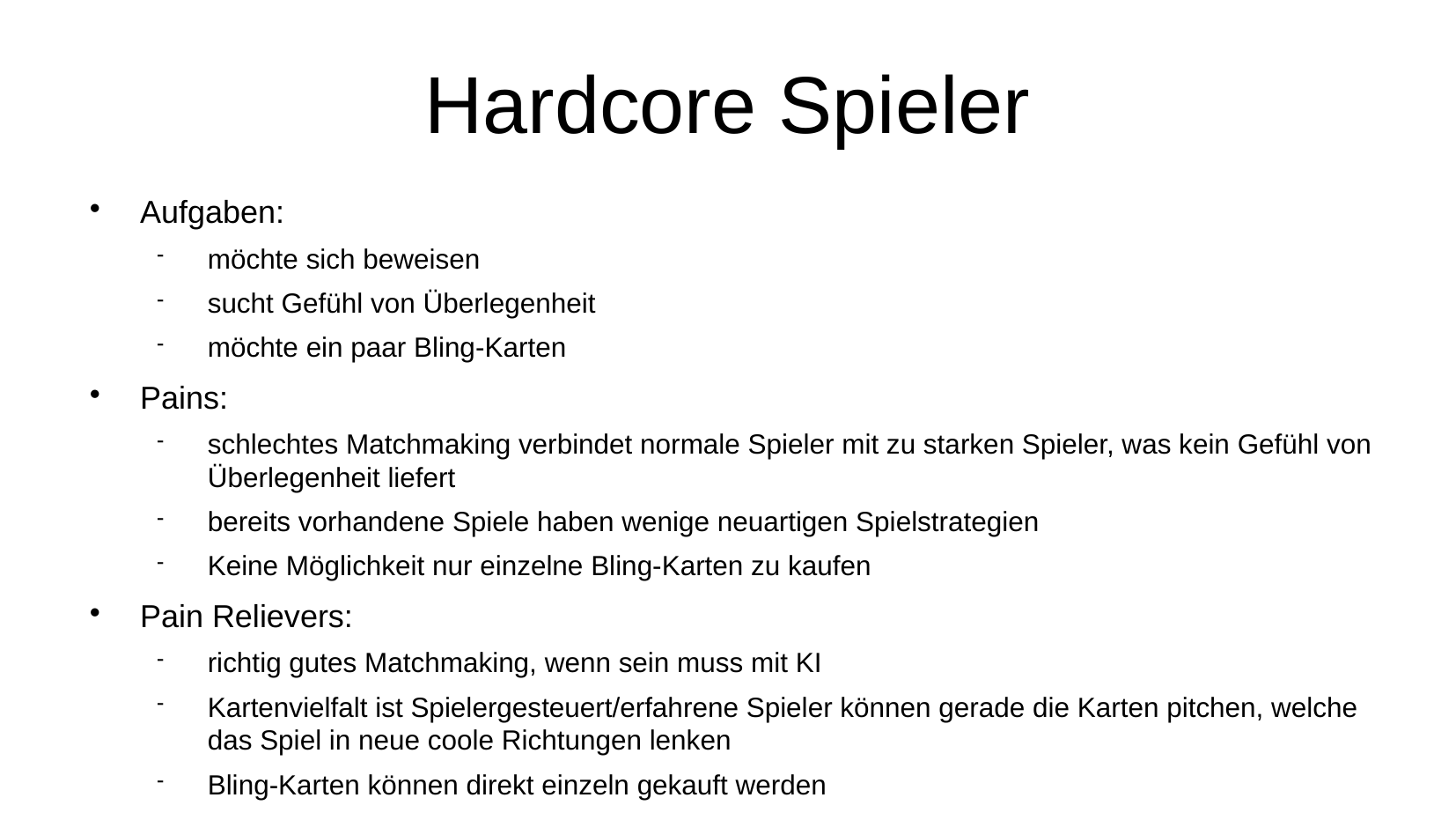

# Hardcore Spieler
Aufgaben:
möchte sich beweisen
sucht Gefühl von Überlegenheit
möchte ein paar Bling-Karten
Pains:
schlechtes Matchmaking verbindet normale Spieler mit zu starken Spieler, was kein Gefühl von Überlegenheit liefert
bereits vorhandene Spiele haben wenige neuartigen Spielstrategien
Keine Möglichkeit nur einzelne Bling-Karten zu kaufen
Pain Relievers:
richtig gutes Matchmaking, wenn sein muss mit KI
Kartenvielfalt ist Spielergesteuert/erfahrene Spieler können gerade die Karten pitchen, welche das Spiel in neue coole Richtungen lenken
Bling-Karten können direkt einzeln gekauft werden